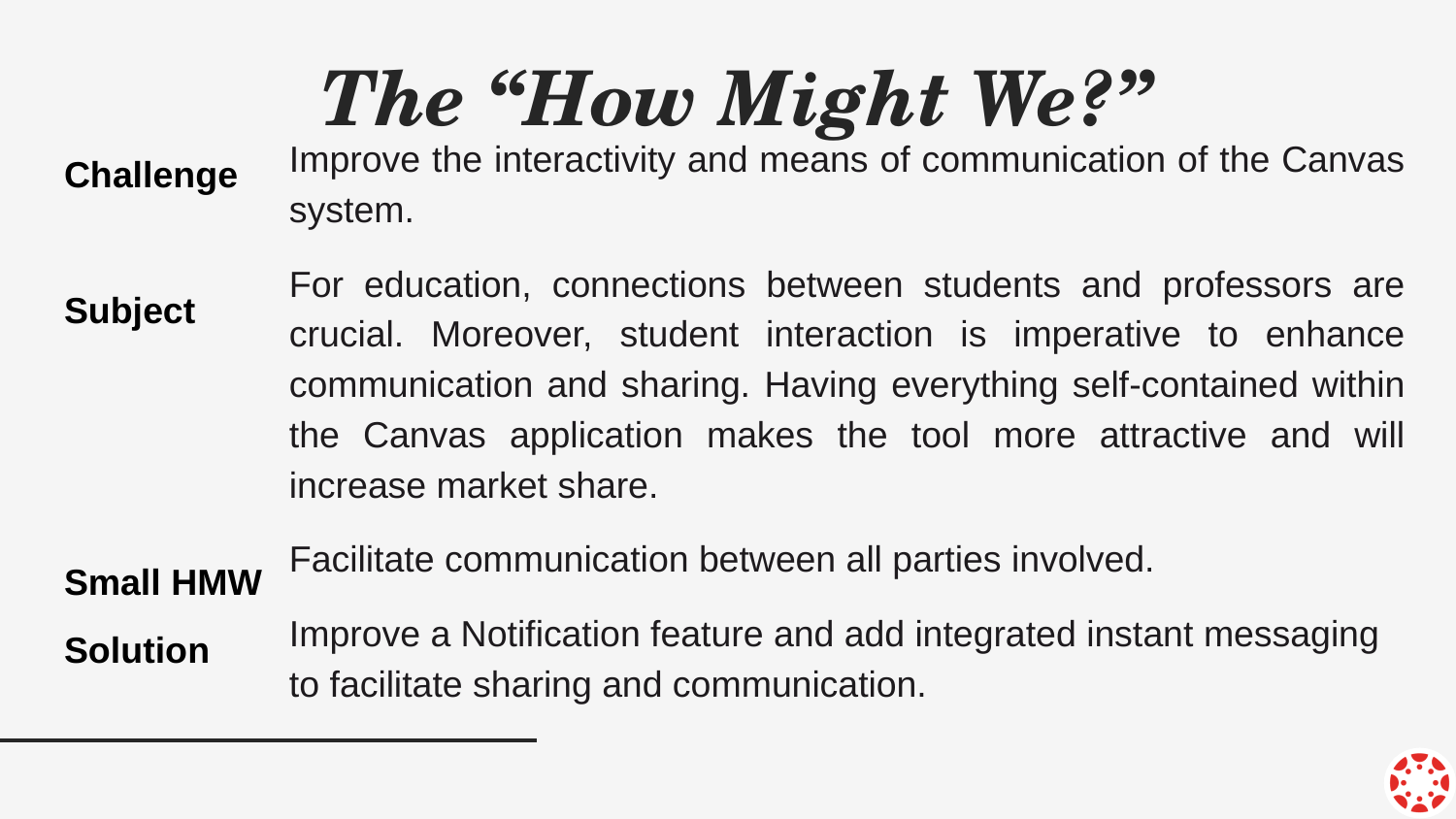

# The “How Might We?”
Improve the interactivity and means of communication of the Canvas system.
For education, connections between students and professors are crucial. Moreover, student interaction is imperative to enhance communication and sharing. Having everything self-contained within the Canvas application makes the tool more attractive and will increase market share.
Facilitate communication between all parties involved.
Improve a Notification feature and add integrated instant messaging to facilitate sharing and communication.

Challenge

Subject

Small HMW
Solution